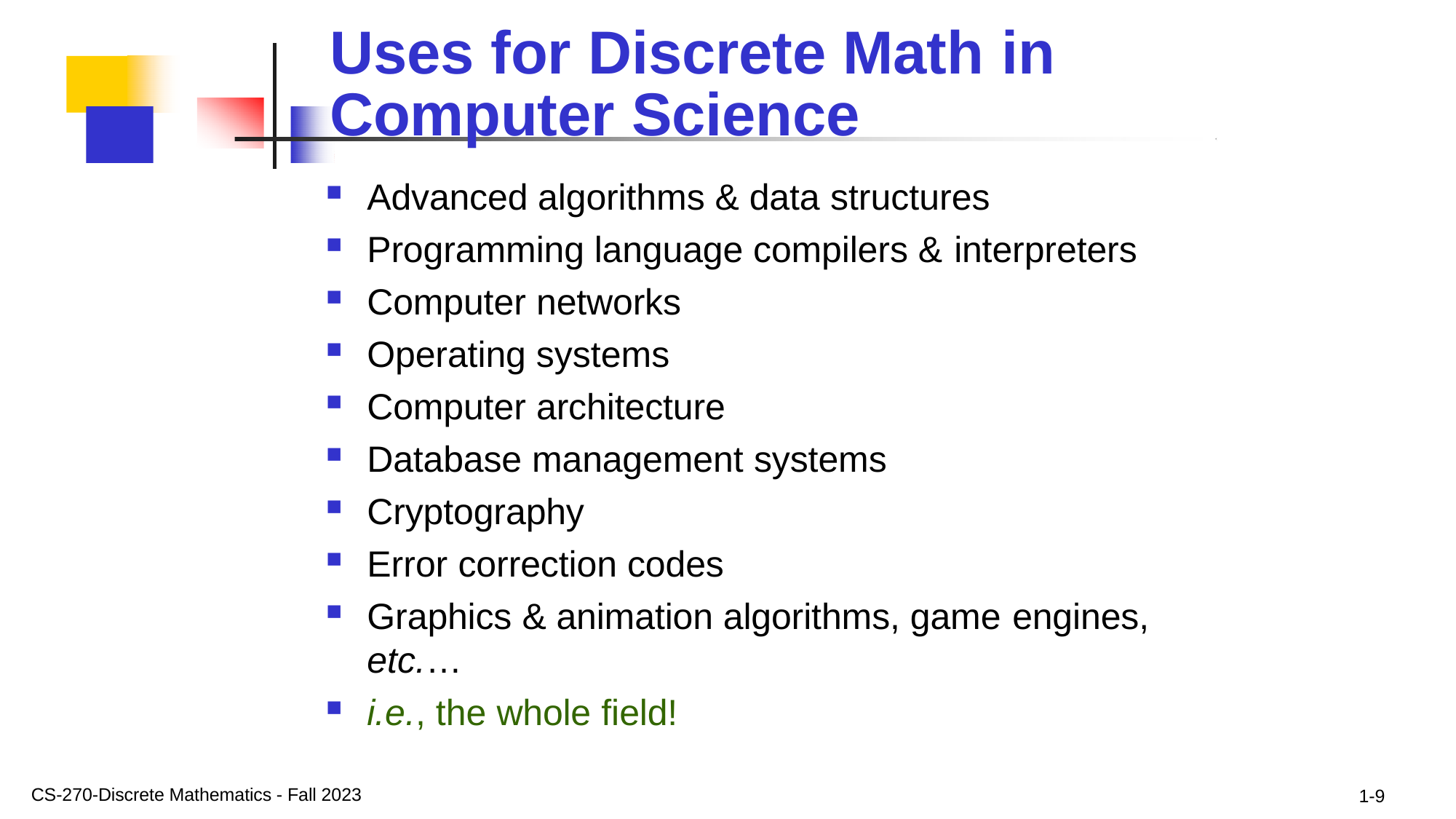

# Uses for Discrete Math in

Computer Science

Advanced algorithms & data structures
Programming language compilers & interpreters
Computer networks
Operating systems
Computer architecture
Database management systems
Cryptography
Error correction codes
Graphics & animation algorithms, game engines,
etc.…
i.e., the whole field!
CS-270-Discrete Mathematics - Fall 2023
1-9